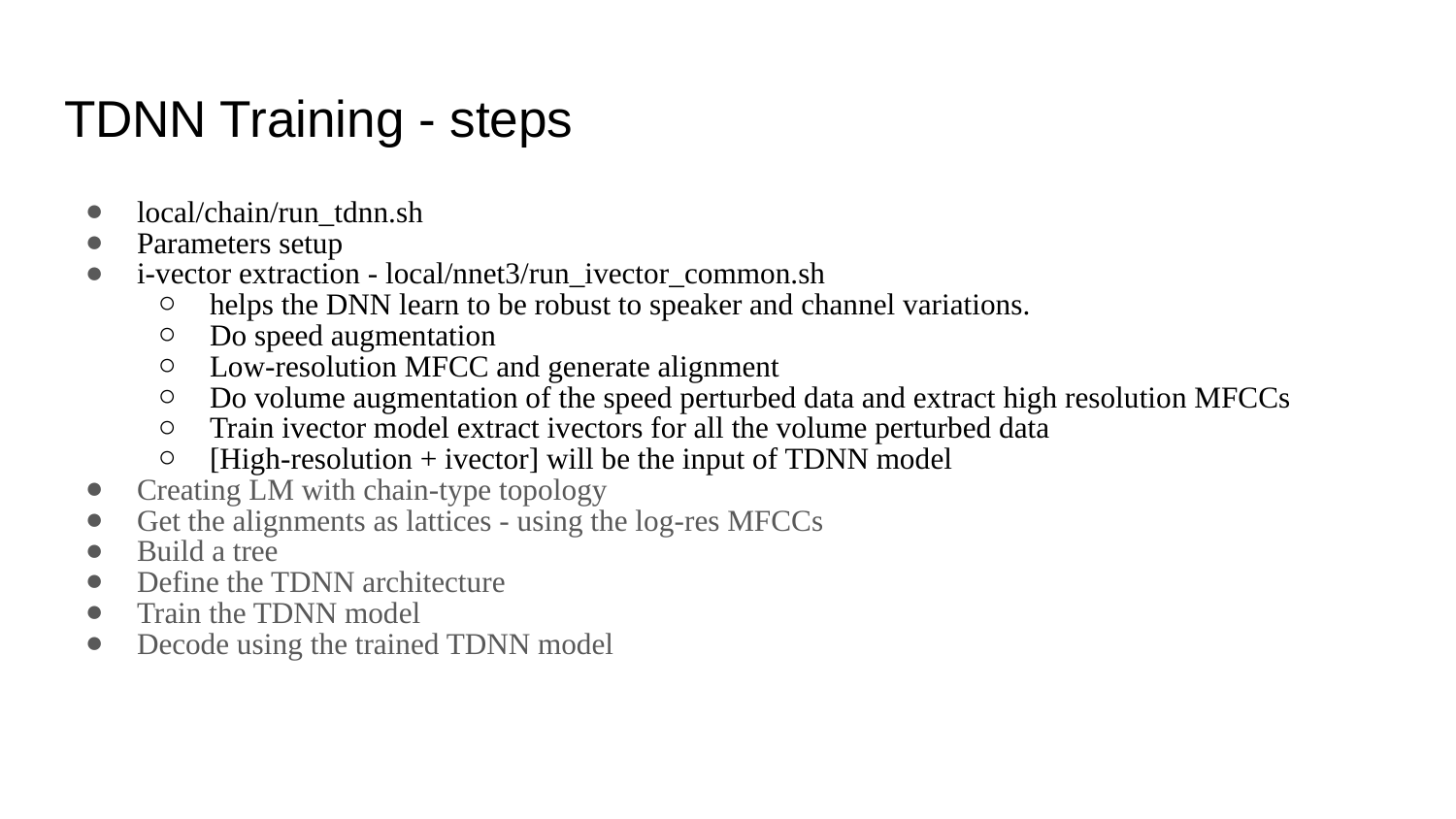

# TDNN Training - steps
local/chain/run_tdnn.sh
Parameters setup
i-vector extraction - local/nnet3/run_ivector_common.sh
helps the DNN learn to be robust to speaker and channel variations.
Do speed augmentation
Low-resolution MFCC and generate alignment
Do volume augmentation of the speed perturbed data and extract high resolution MFCCs
Train ivector model extract ivectors for all the volume perturbed data
[High-resolution + ivector] will be the input of TDNN model
Creating LM with chain-type topology
Get the alignments as lattices - using the log-res MFCCs
Build a tree
Define the TDNN architecture
Train the TDNN model
Decode using the trained TDNN model